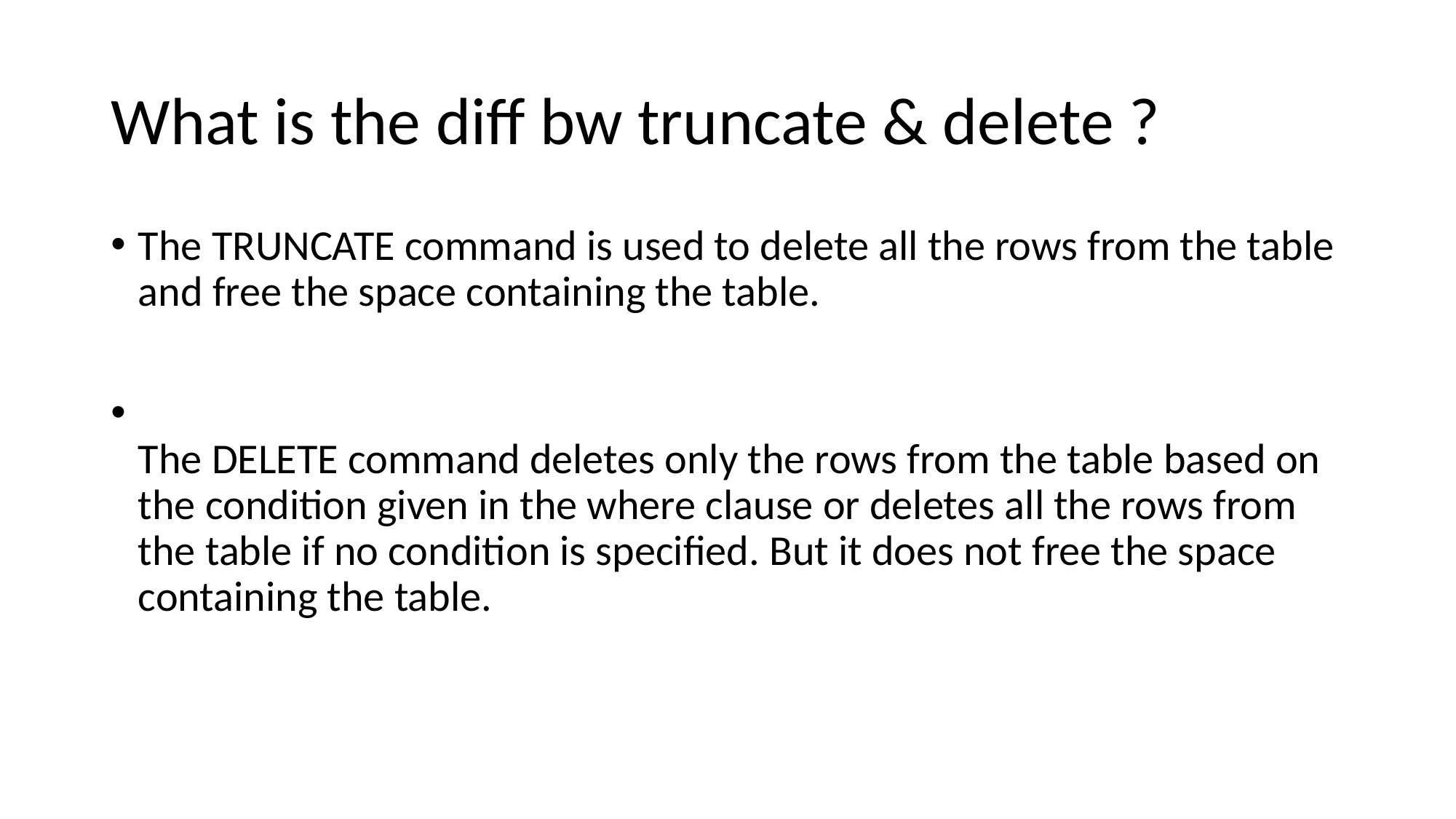

# What is the diff bw truncate & delete ?
The TRUNCATE command is used to delete all the rows from the table and free the space containing the table.

The DELETE command deletes only the rows from the table based on the condition given in the where clause or deletes all the rows from the table if no condition is specified. But it does not free the space containing the table.